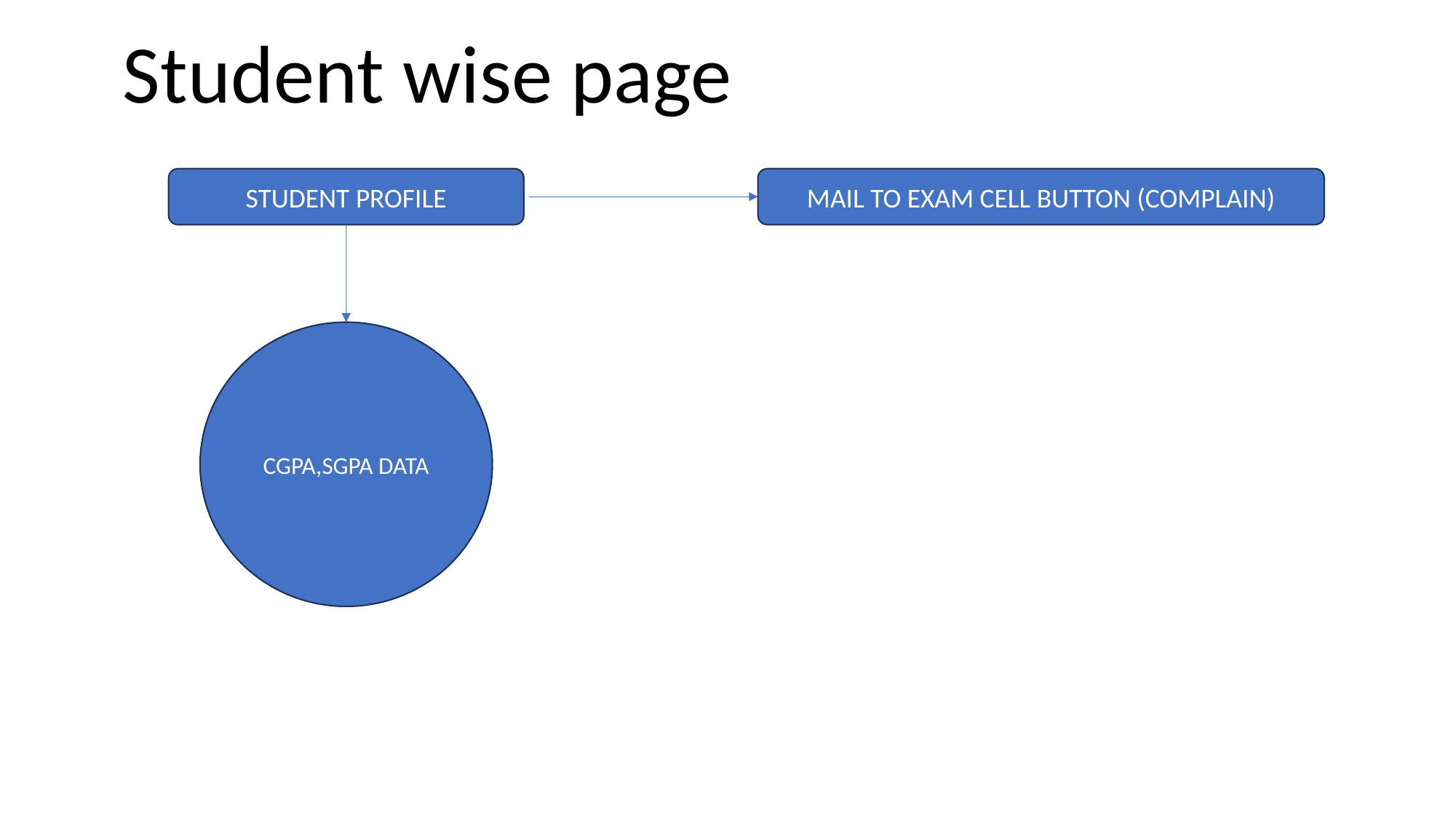

Student wise page
STUDENT PROFILE
MAIL TO EXAM CELL BUTTON (COMPLAIN)
CGPA,SGPA DATA